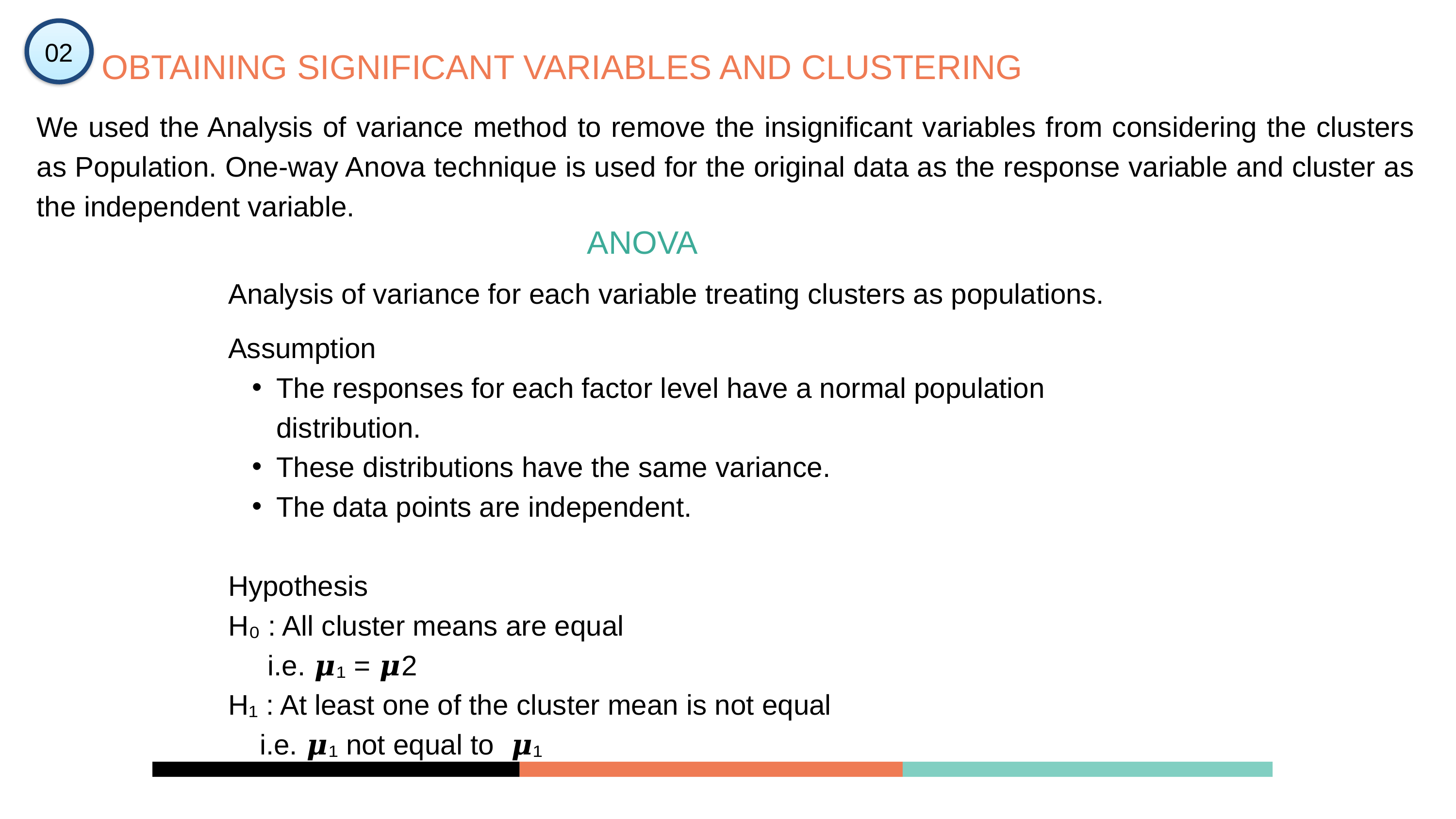

02
OBTAINING SIGNIFICANT VARIABLES AND CLUSTERING
We used the Analysis of variance method to remove the insignificant variables from considering the clusters as Population. One-way Anova technique is used for the original data as the response variable and cluster as the independent variable.
ANOVA
Analysis of variance for each variable treating clusters as populations.
Assumption
The responses for each factor level have a normal population distribution.
These distributions have the same variance.
The data points are independent.

Hypothesis
H₀ : All cluster means are equal
     i.e. 𝝁₁ = 𝝁2
H₁ : At least one of the cluster mean is not equal
    i.e. 𝝁₁ not equal to  𝝁₁